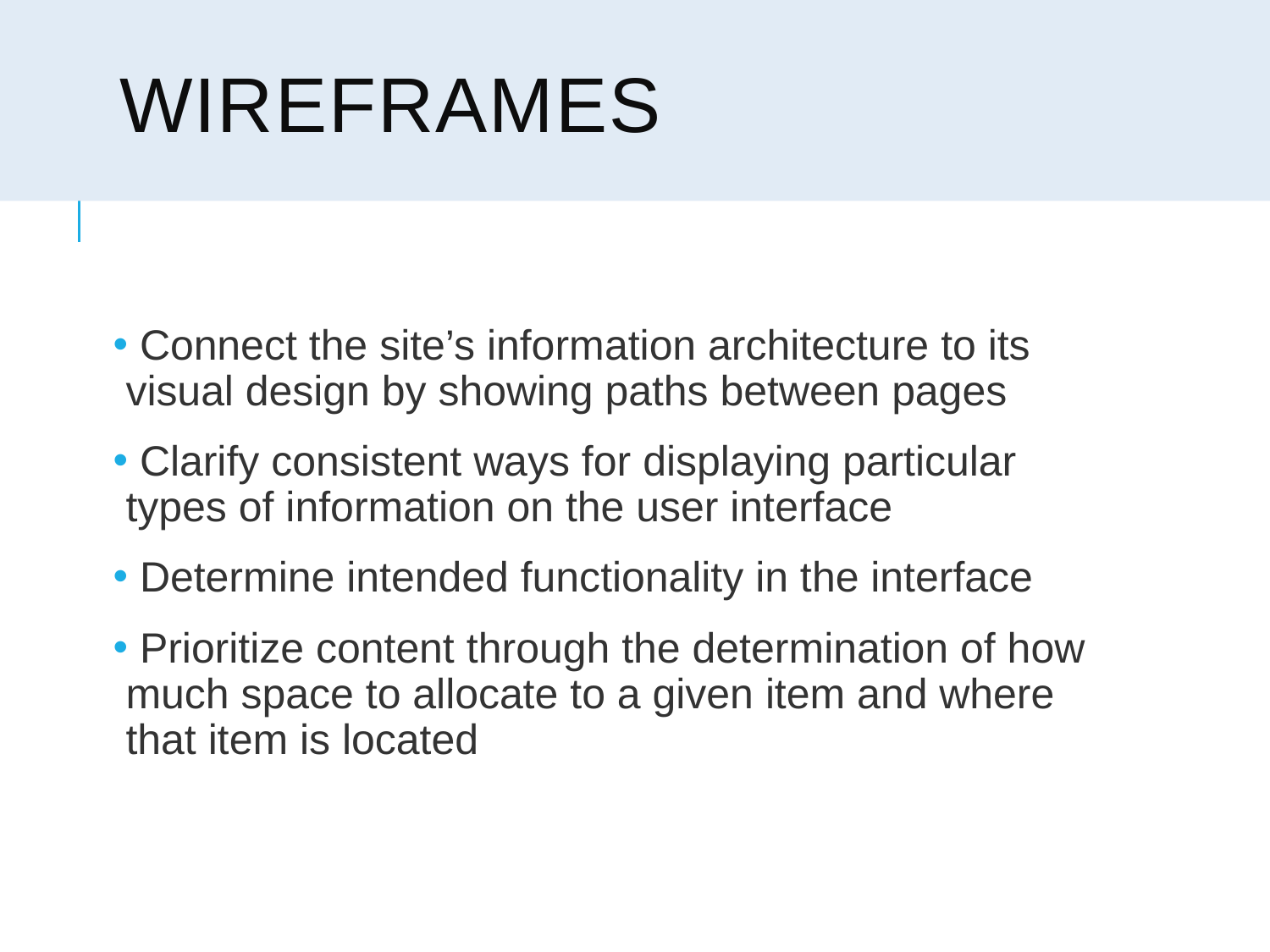

# Wireframes
 Connect the site’s information architecture to its visual design by showing paths between pages
 Clarify consistent ways for displaying particular types of information on the user interface
 Determine intended functionality in the interface
 Prioritize content through the determination of how much space to allocate to a given item and where that item is located